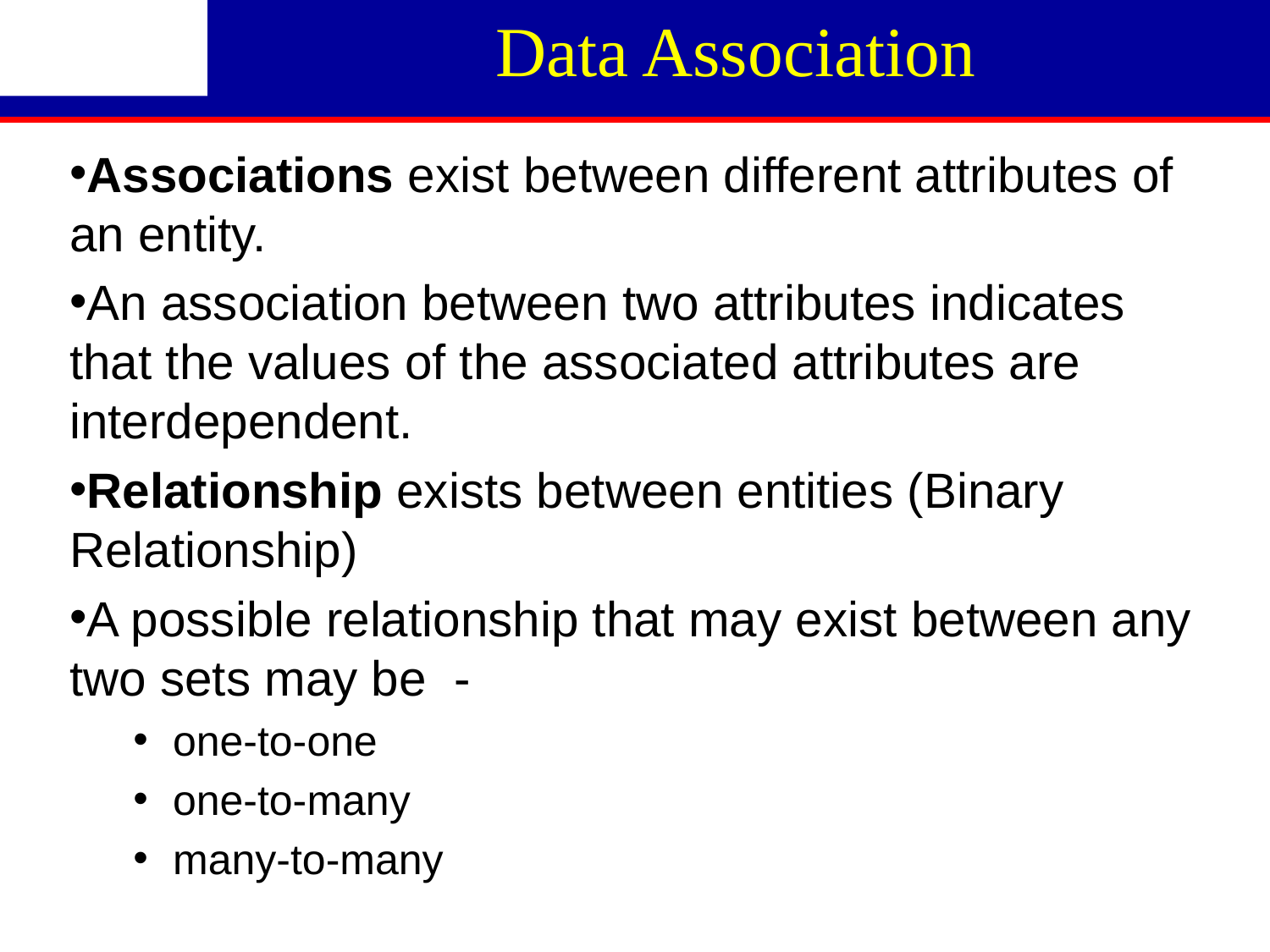

# Data Association
Associations exist between different attributes of an entity.
An association between two attributes indicates that the values of the associated attributes are interdependent.
Relationship exists between entities (Binary Relationship)
A possible relationship that may exist between any two sets may be  -
one-to-one
one-to-many
many-to-many